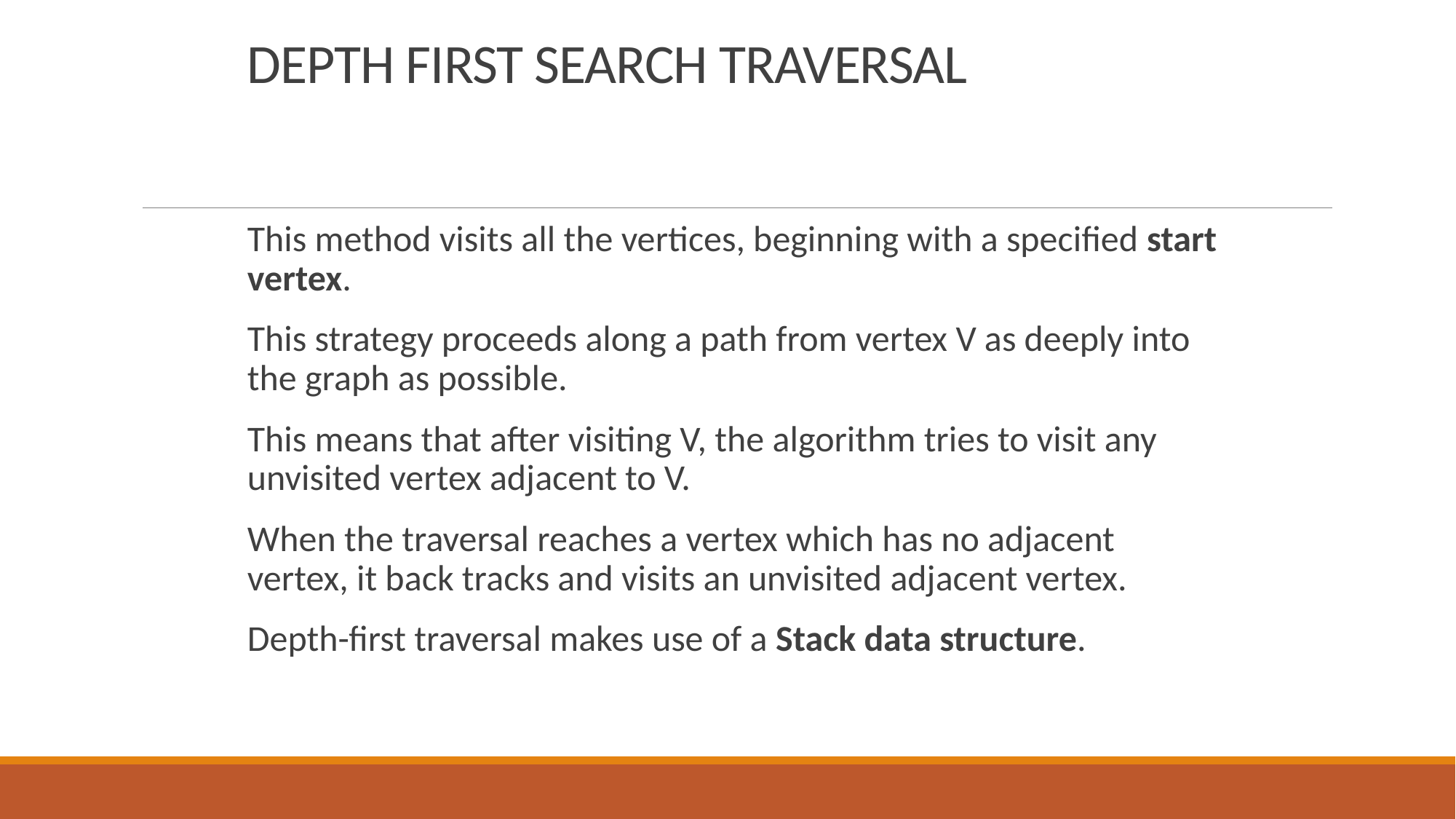

# DEPTH FIRST SEARCH TRAVERSAL
This method visits all the vertices, beginning with a specified start vertex.
This strategy proceeds along a path from vertex V as deeply into the graph as possible.
This means that after visiting V, the algorithm tries to visit any unvisited vertex adjacent to V.
When the traversal reaches a vertex which has no adjacent vertex, it back tracks and visits an unvisited adjacent vertex.
Depth-first traversal makes use of a Stack data structure.